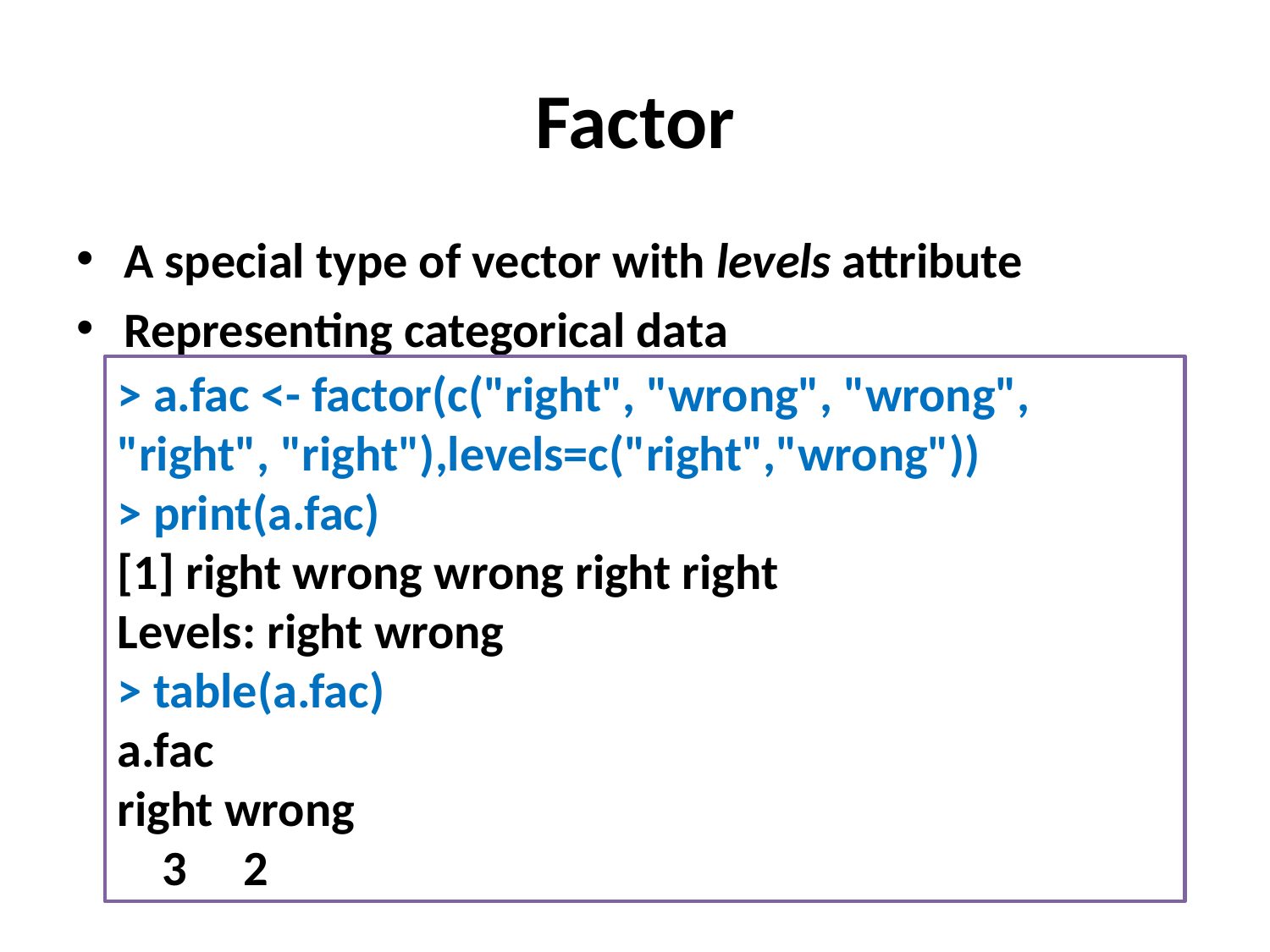

# Factor
A special type of vector with levels attribute
Representing categorical data

> a.fac <- factor(c("right", "wrong", "wrong", "right", "right"),levels=c("right","wrong"))
> print(a.fac)
[1] right wrong wrong right right
Levels: right wrong
> table(a.fac)
a.fac
right wrong
    3     2